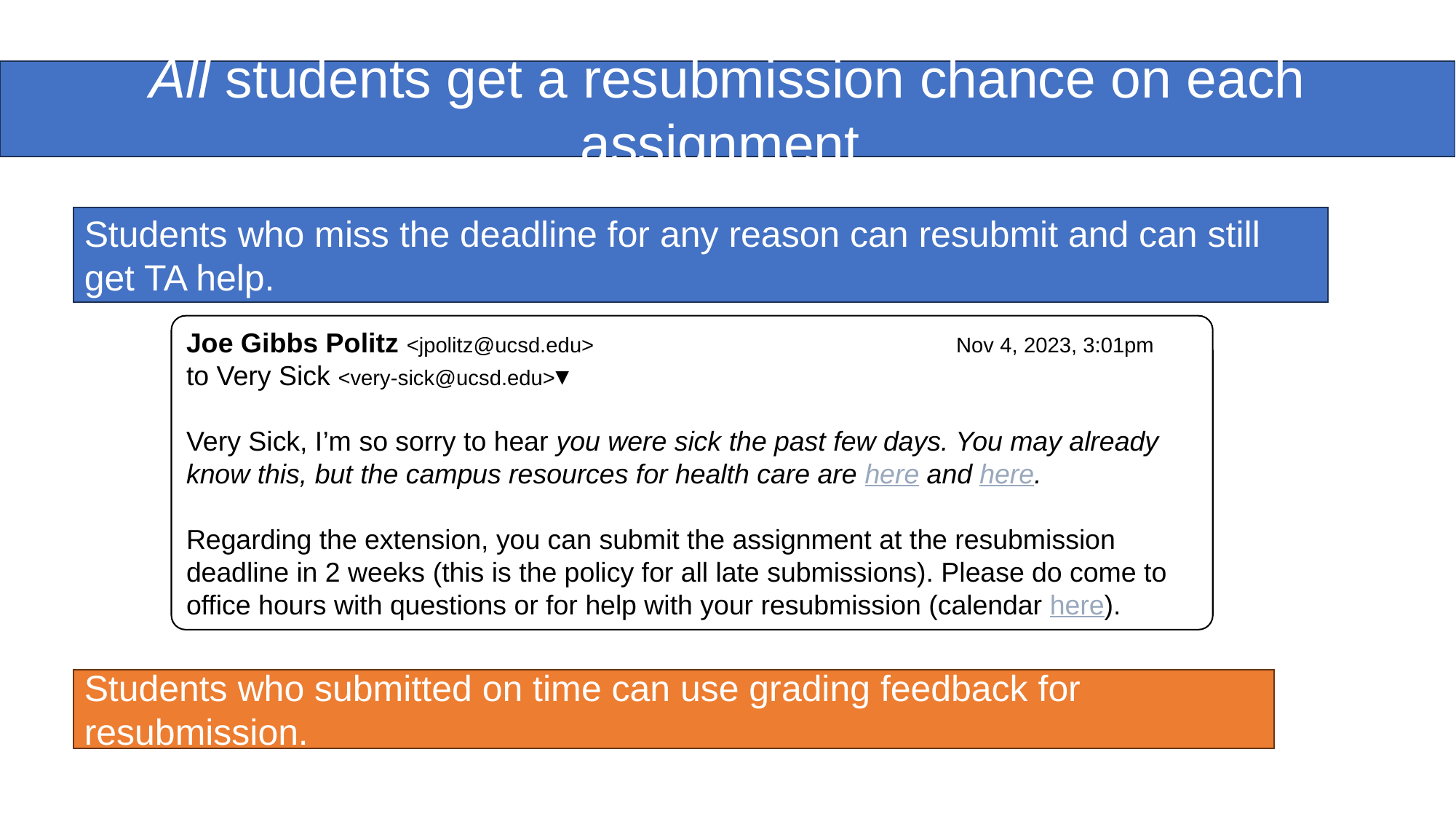

All students get a resubmission chance on each assignment.
Students who miss the deadline for any reason can resubmit and can still get TA help.
Joe Gibbs Politz <jpolitz@ucsd.edu>				 Nov 4, 2023, 3:01pm
to Very Sick <very-sick@ucsd.edu>▾

Very Sick, I’m so sorry to hear you were sick the past few days. You may already know this, but the campus resources for health care are here and here.

Regarding the extension, you can submit the assignment at the resubmission deadline in 2 weeks (this is the policy for all late submissions). Please do come to office hours with questions or for help with your resubmission (calendar here).
Students who submitted on time can use grading feedback for resubmission.